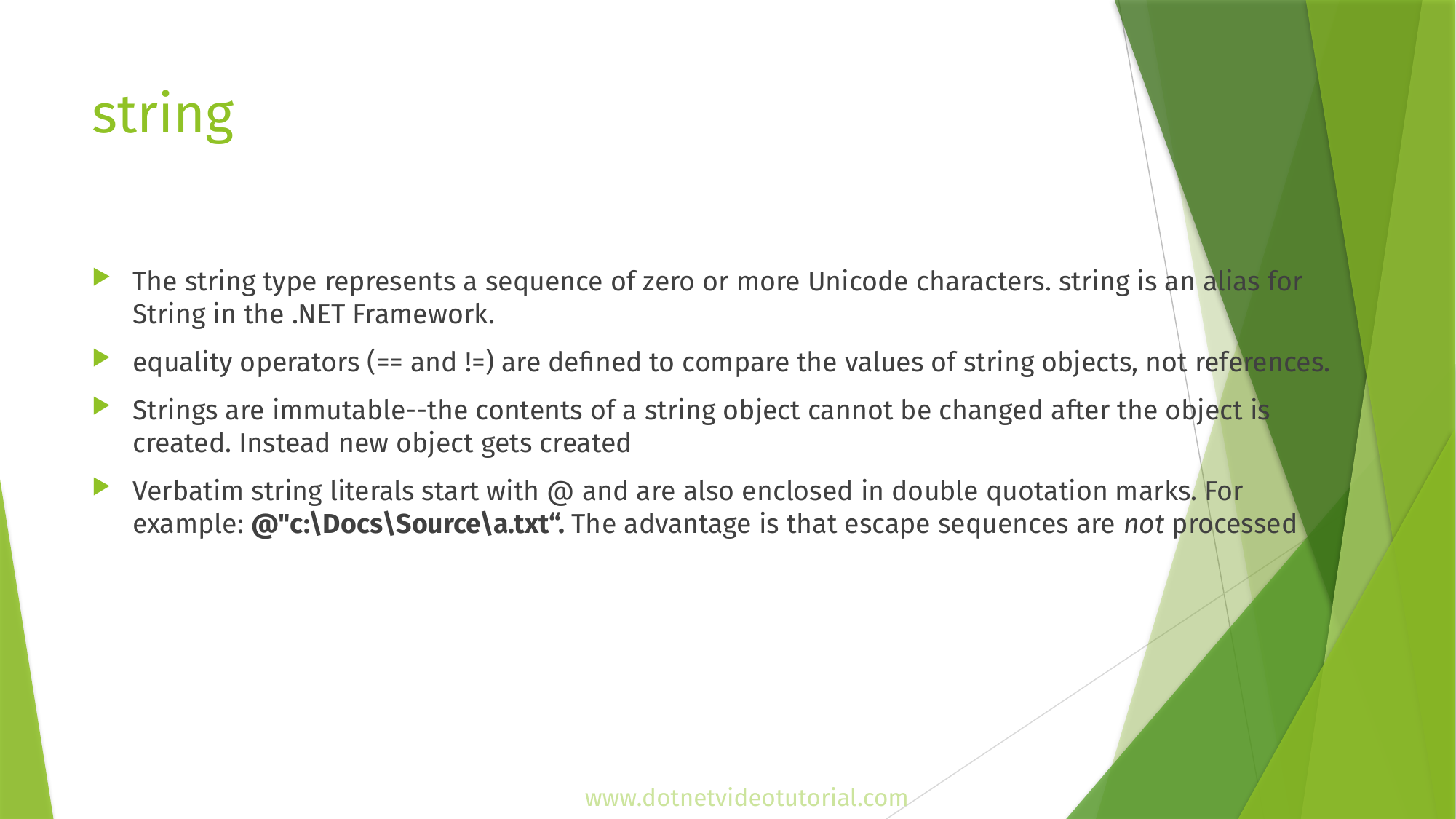

# string
The string type represents a sequence of zero or more Unicode characters. string is an alias for String in the .NET Framework.
equality operators (== and !=) are defined to compare the values of string objects, not references.
Strings are immutable--the contents of a string object cannot be changed after the object is created. Instead new object gets created
Verbatim string literals start with @ and are also enclosed in double quotation marks. For example: @"c:\Docs\Source\a.txt“. The advantage is that escape sequences are not processed
www.dotnetvideotutorial.com